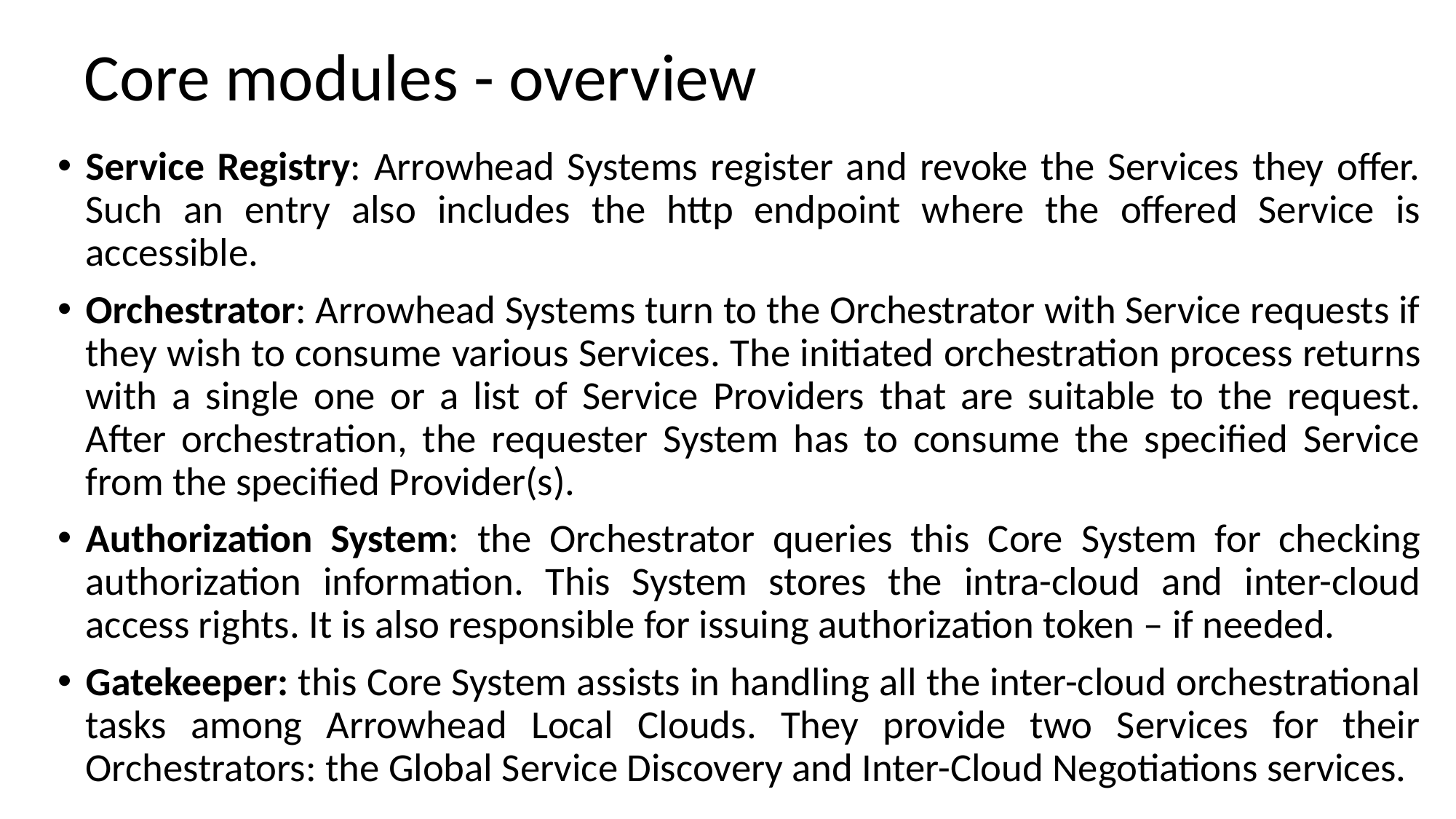

# Core modules - overview
Service Registry: Arrowhead Systems register and revoke the Services they offer. Such an entry also includes the http endpoint where the offered Service is accessible.
Orchestrator: Arrowhead Systems turn to the Orchestrator with Service requests if they wish to consume various Services. The initiated orchestration process returns with a single one or a list of Service Providers that are suitable to the request. After orchestration, the requester System has to consume the specified Service from the specified Provider(s).
Authorization System: the Orchestrator queries this Core System for checking authorization information. This System stores the intra-cloud and inter-cloud access rights. It is also responsible for issuing authorization token – if needed.
Gatekeeper: this Core System assists in handling all the inter-cloud orchestrational tasks among Arrowhead Local Clouds. They provide two Services for their Orchestrators: the Global Service Discovery and Inter-Cloud Negotiations services.